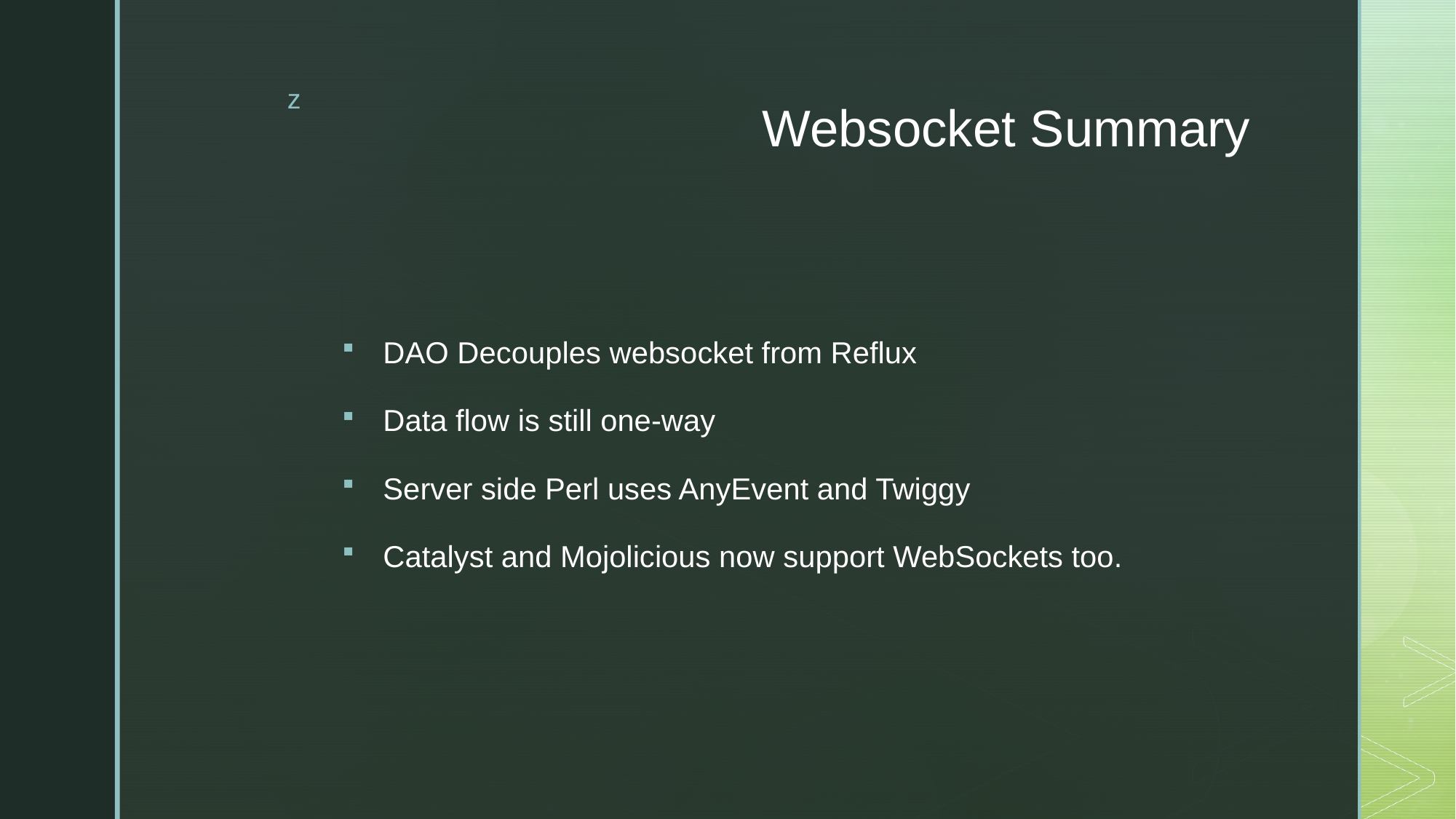

# Websocket Summary
DAO Decouples websocket from Reflux
Data flow is still one-way
Server side Perl uses AnyEvent and Twiggy
Catalyst and Mojolicious now support WebSockets too.